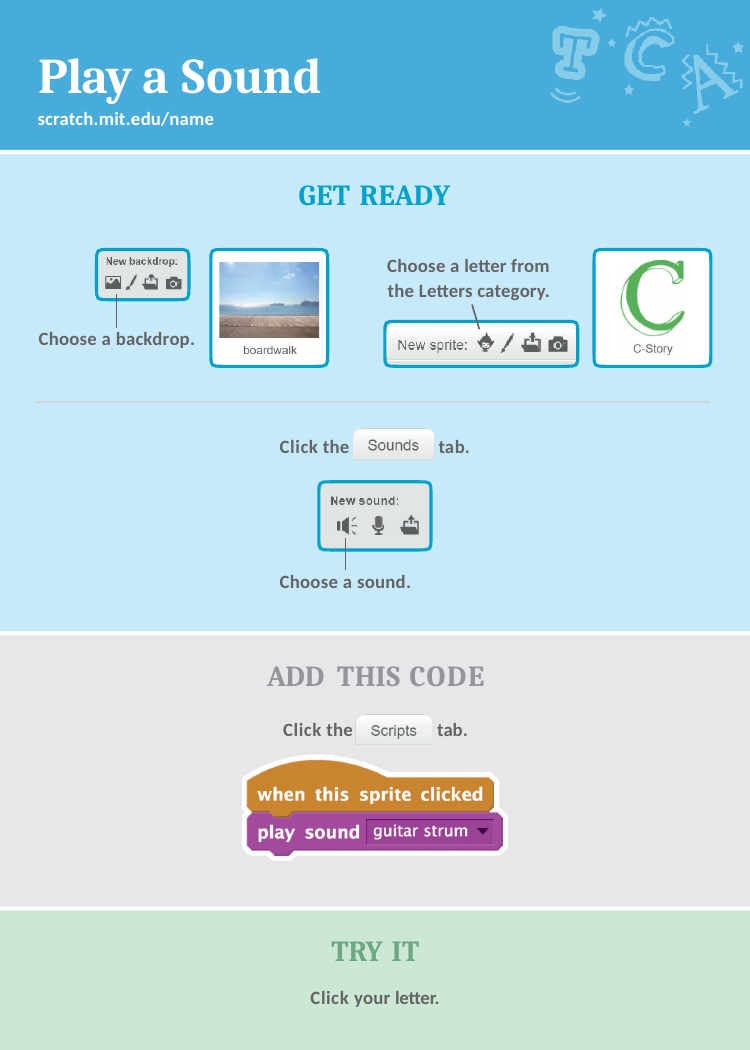

# Play a Sound
scratch.mit.edu/name

GET READY

Choose a letter from  the Letters category.

Choose a backdrop.

Click the
tab.

Choose a sound.

ADD  THIS CODE
Click the	tab.

TRY IT
Click your letter.